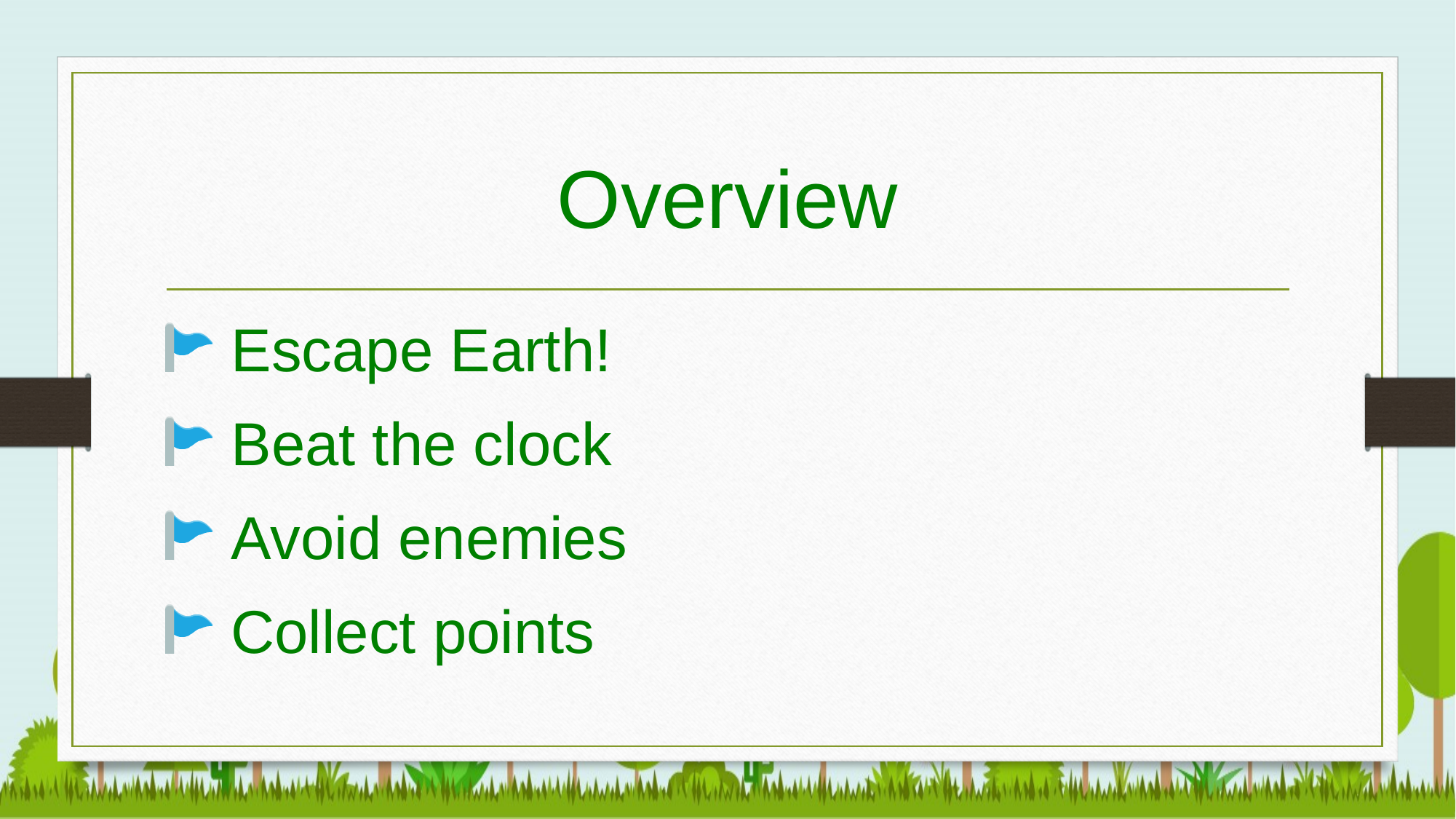

# Overview
 Escape Earth!
 Beat the clock
 Avoid enemies
 Collect points